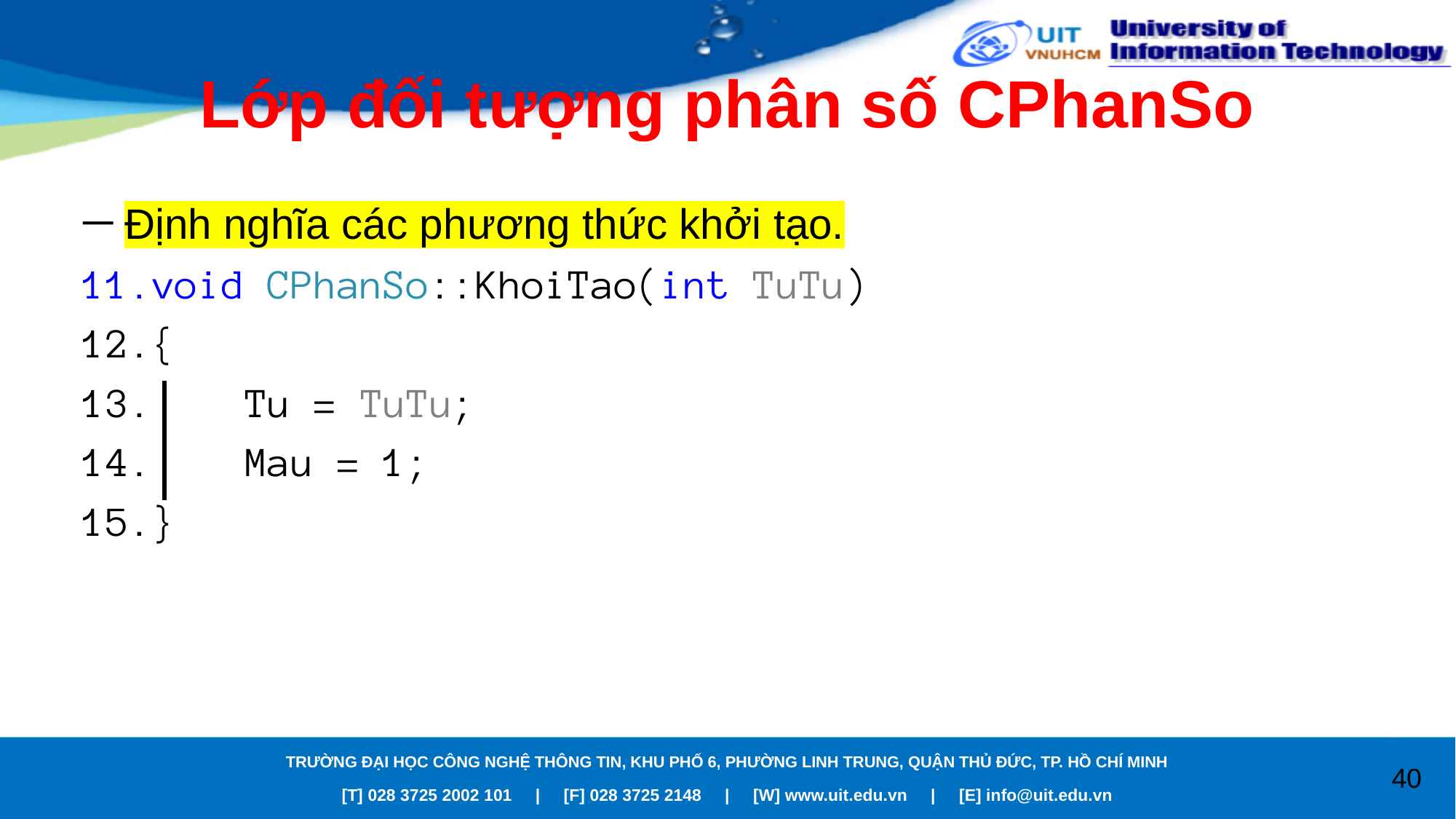

# Lớp đối tượng phân số CPhanSo
Định nghĩa các phương thức khởi tạo.
void CPhanSo::KhoiTao(int TuTu)
{
    Tu = TuTu;
    Mau = 1;
}